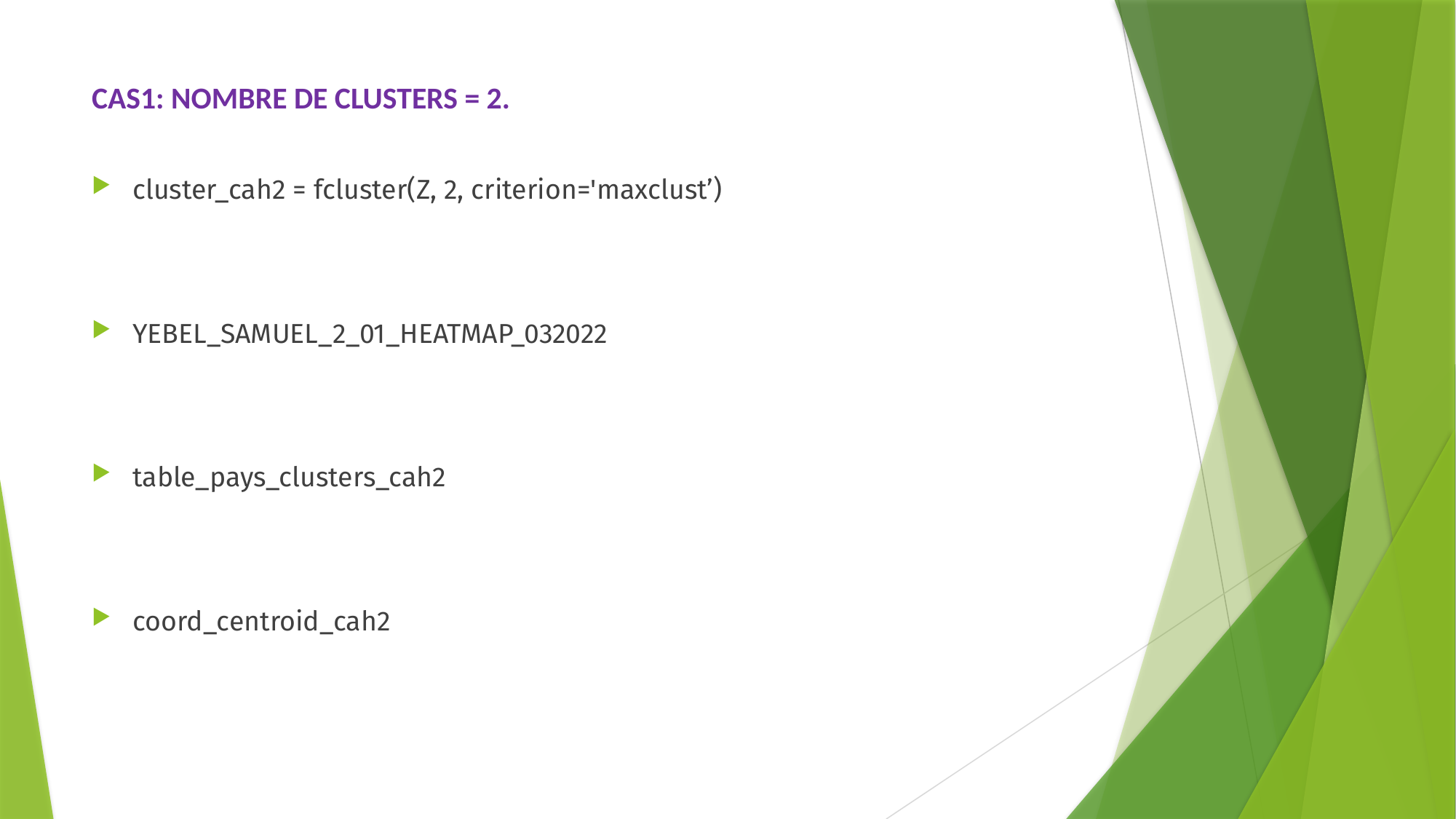

# CAS1: NOMBRE DE CLUSTERS = 2.
cluster_cah2 = fcluster(Z, 2, criterion='maxclust’)

YEBEL_SAMUEL_2_01_HEATMAP_032022

table_pays_clusters_cah2

coord_centroid_cah2